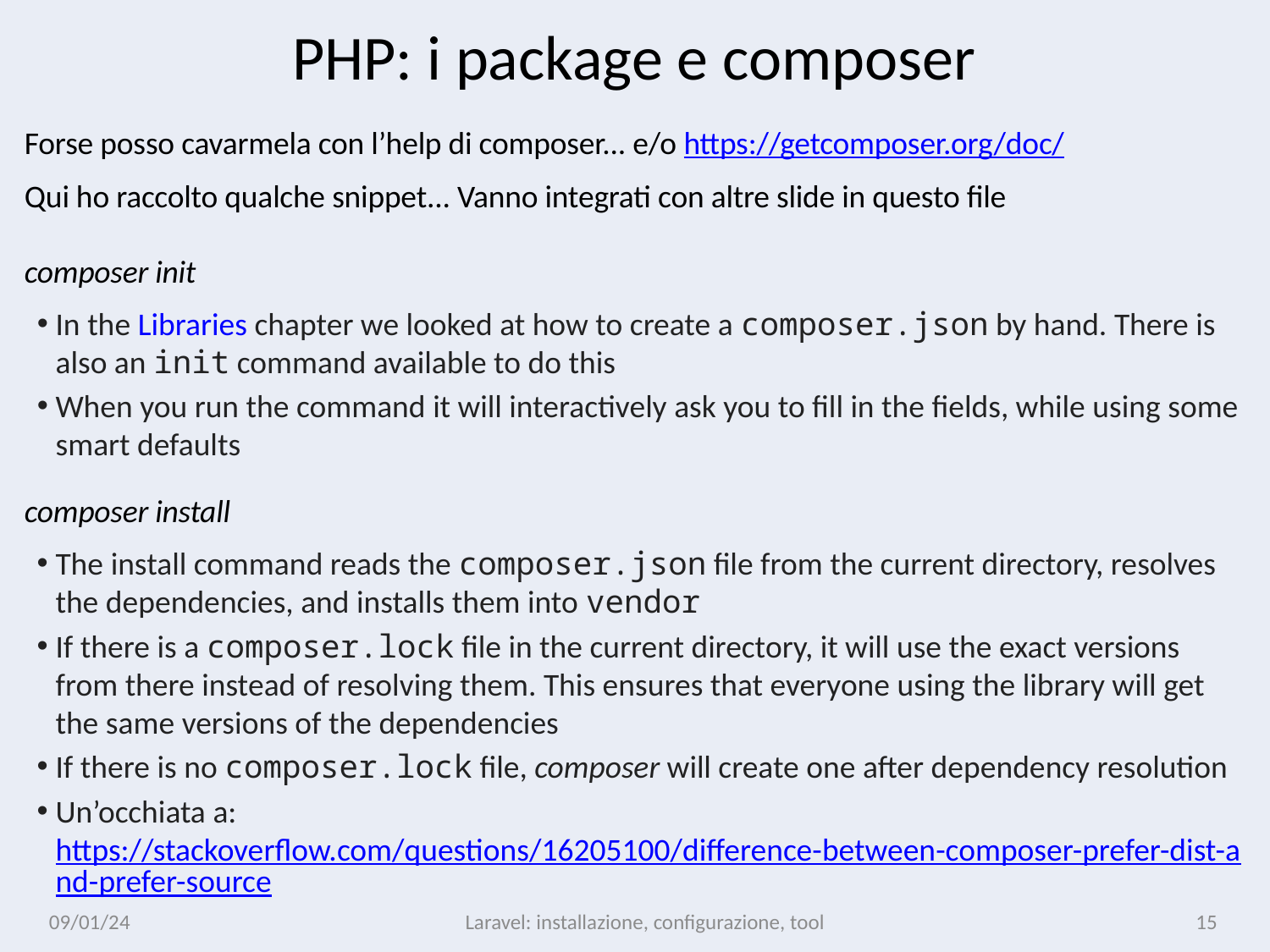

# PHP: i package e composer
Forse posso cavarmela con l’help di composer... e/o https://getcomposer.org/doc/
Qui ho raccolto qualche snippet... Vanno integrati con altre slide in questo file
composer init
In the Libraries chapter we looked at how to create a composer.json by hand. There is also an init command available to do this
When you run the command it will interactively ask you to fill in the fields, while using some smart defaults
composer install
The install command reads the composer.json file from the current directory, resolves the dependencies, and installs them into vendor
If there is a composer.lock file in the current directory, it will use the exact versions from there instead of resolving them. This ensures that everyone using the library will get the same versions of the dependencies
If there is no composer.lock file, composer will create one after dependency resolution
Un’occhiata a: https://stackoverflow.com/questions/16205100/difference-between-composer-prefer-dist-and-prefer-source
09/01/24
Laravel: installazione, configurazione, tool
15